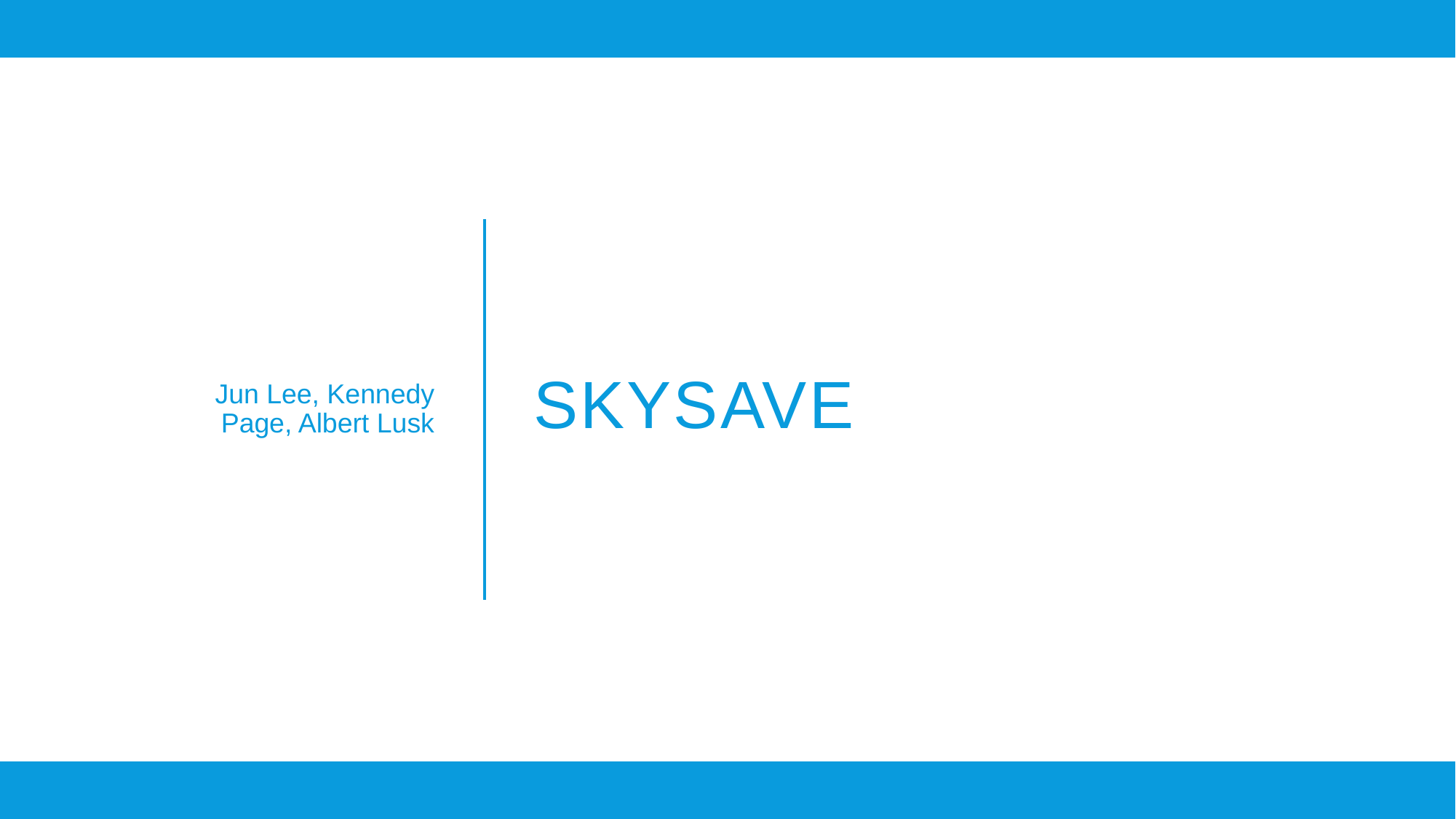

Jun Lee, Kennedy Page, Albert Lusk
# SkySave